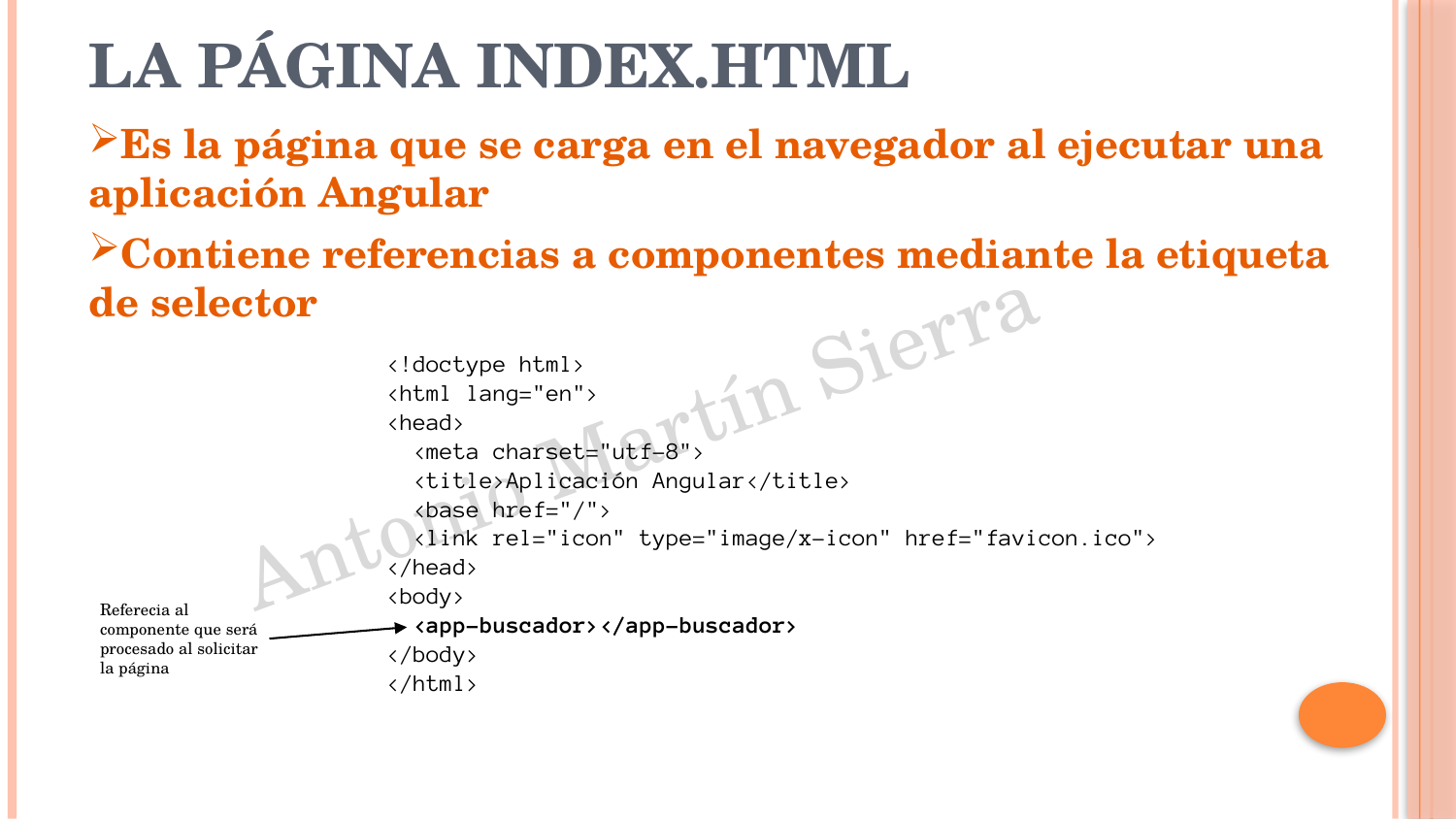

# La página index.html
Es la página que se carga en el navegador al ejecutar una aplicación Angular
Contiene referencias a componentes mediante la etiqueta de selector

<!doctype html>
<html lang="en">
<head>
  <meta charset="utf-8">
  <title>Aplicación Angular</title>
  <base href="/">
  <link rel="icon" type="image/x-icon" href="favicon.ico">
</head>
<body>
  <app-buscador></app-buscador>
</body>
</html>
Referecia al componente que será procesado al solicitar la página